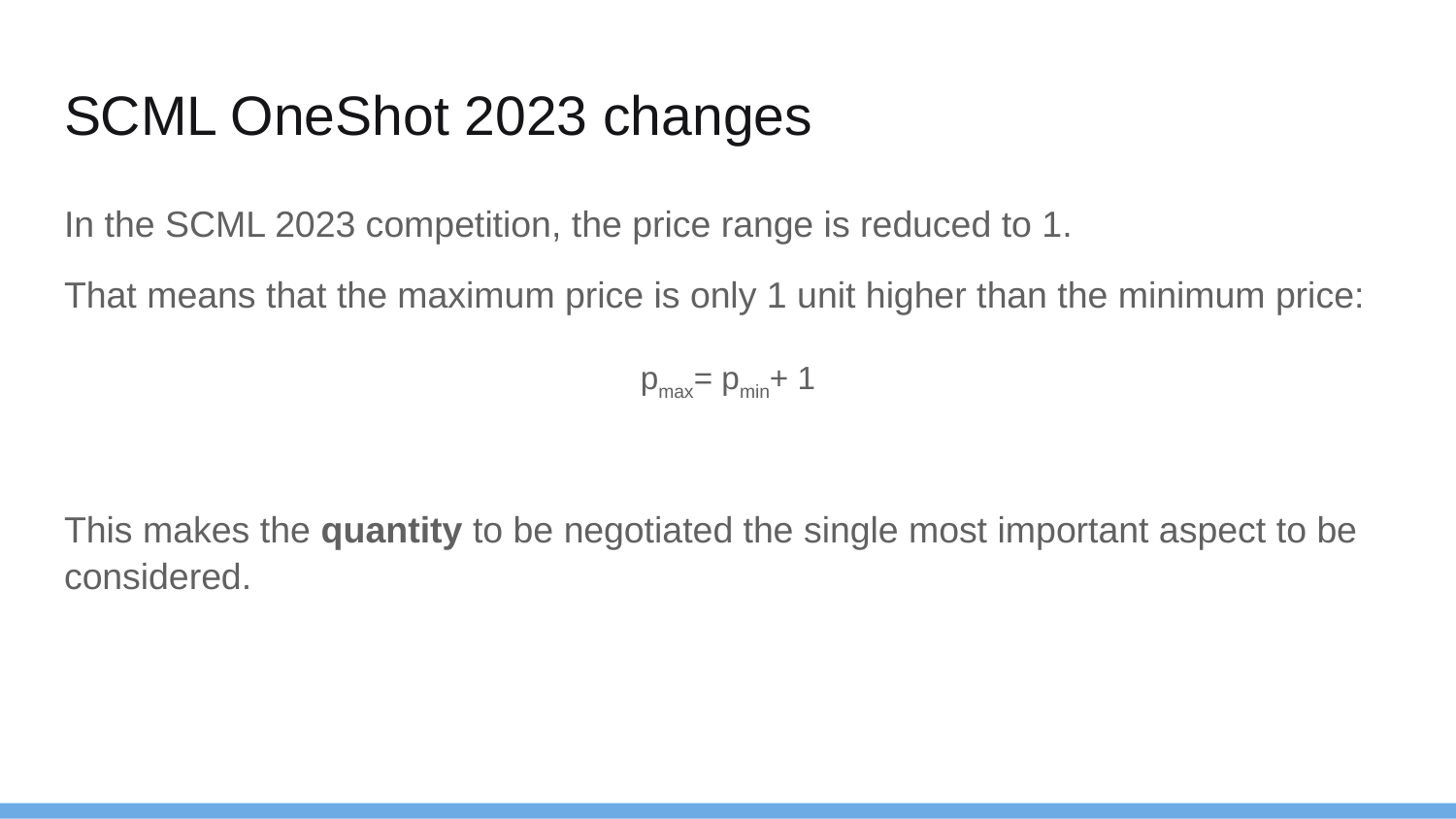

# SCML OneShot 2023 changes
In the SCML 2023 competition, the price range is reduced to 1.
That means that the maximum price is only 1 unit higher than the minimum price:
pmax= pmin+ 1

This makes the quantity to be negotiated the single most important aspect to be considered.